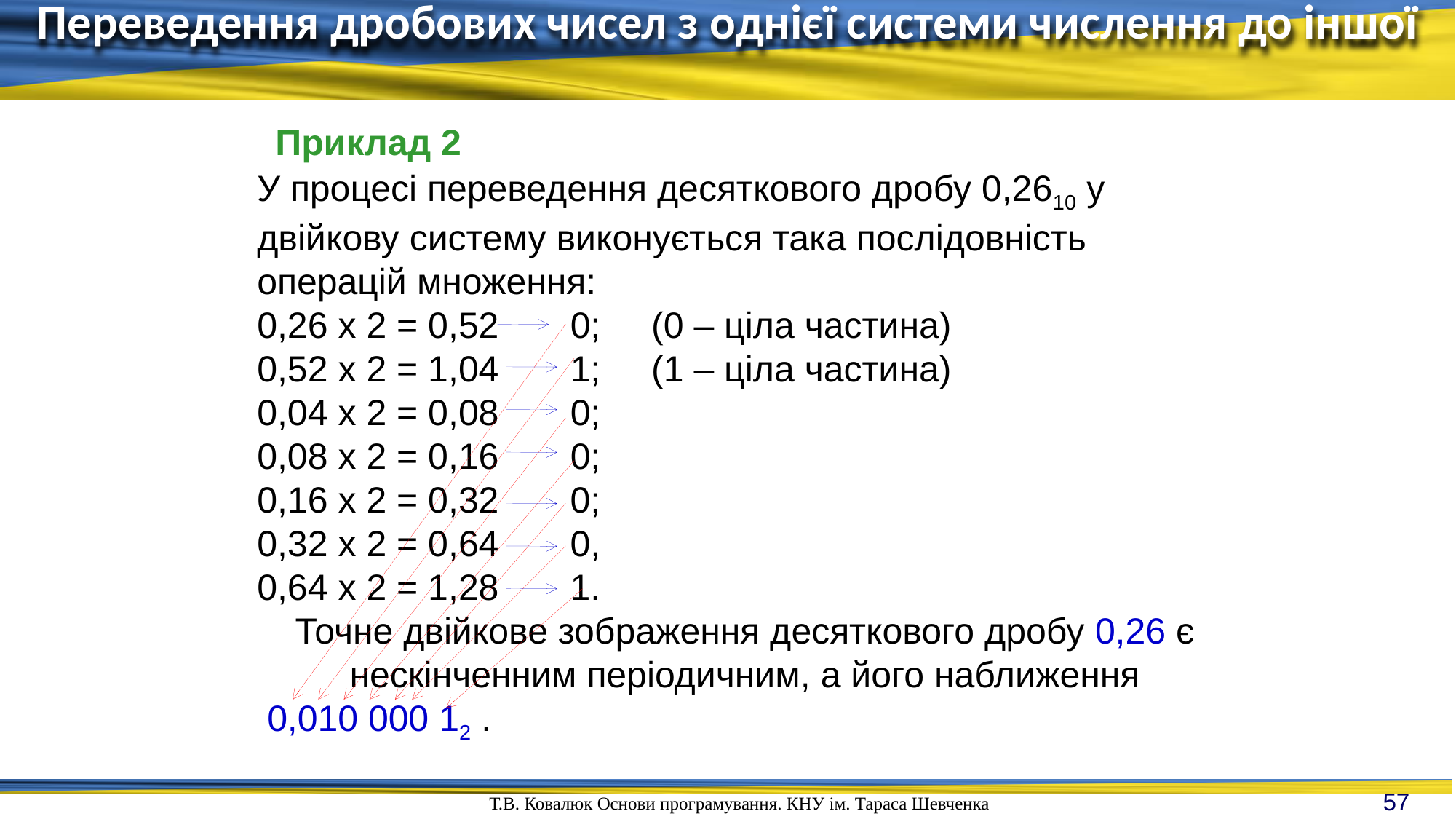

Переведення дробових чисел з однієї системи числення до іншої
Приклад 2
У процесі переведення десяткового дробу 0,2610 у двійкову систему виконується така послідовність операцій множення:
0,26 x 2 = 0,52       0;     (0 – ціла частина)
0,52 x 2 = 1,04       1;     (1 – ціла частина)
0,04 x 2 = 0,08       0;
0,08 x 2 = 0,16       0;
0,16 x 2 = 0,32       0;
0,32 x 2 = 0,64       0,
0,64 x 2 = 1,28       1.
Точне двійкове зображення десяткового дробу 0,26 є нескінченним періодичним, а його наближення
 0,010 000 12 .